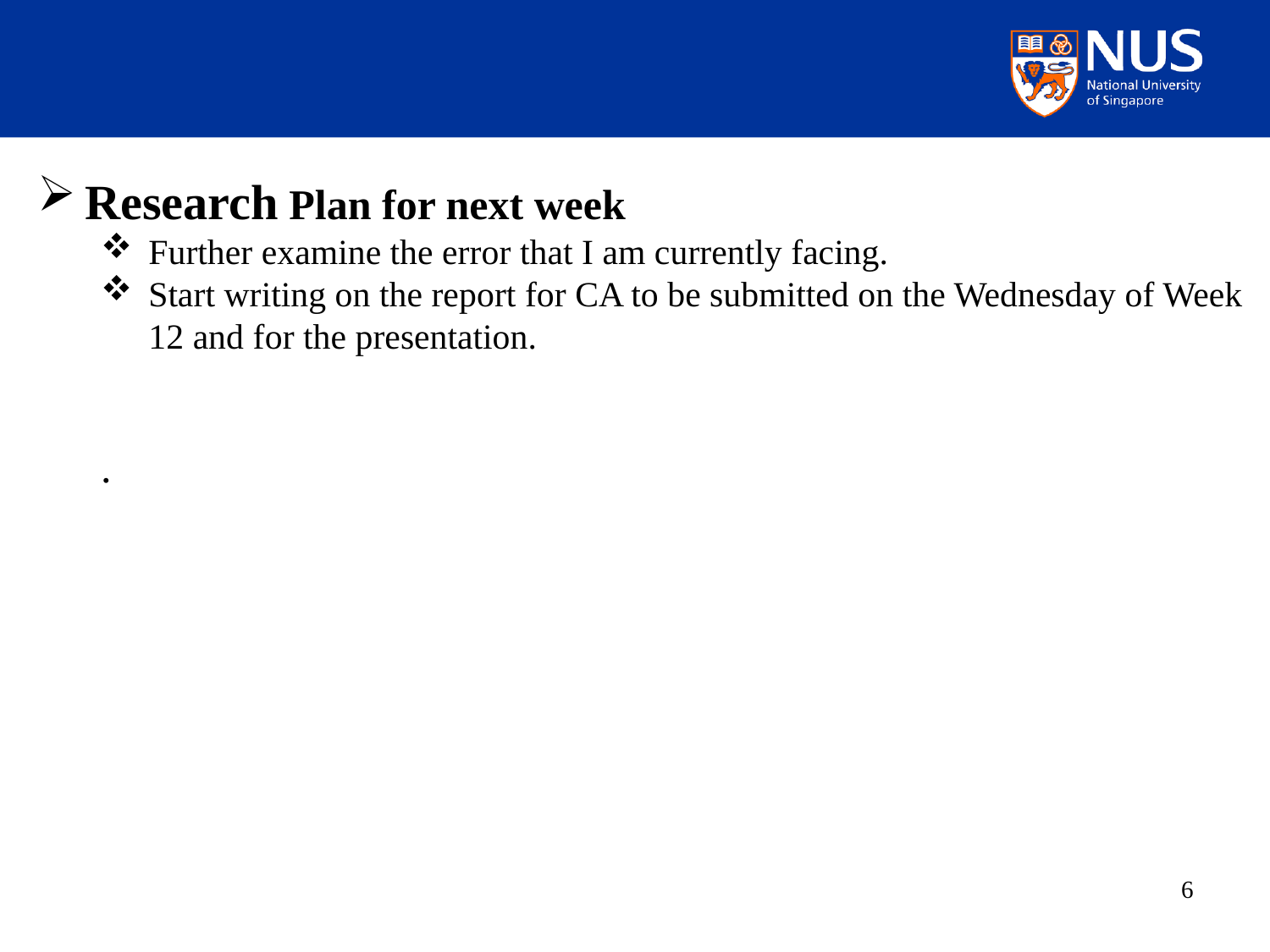

Research Plan for next week
Further examine the error that I am currently facing.
Start writing on the report for CA to be submitted on the Wednesday of Week 12 and for the presentation.

.
6